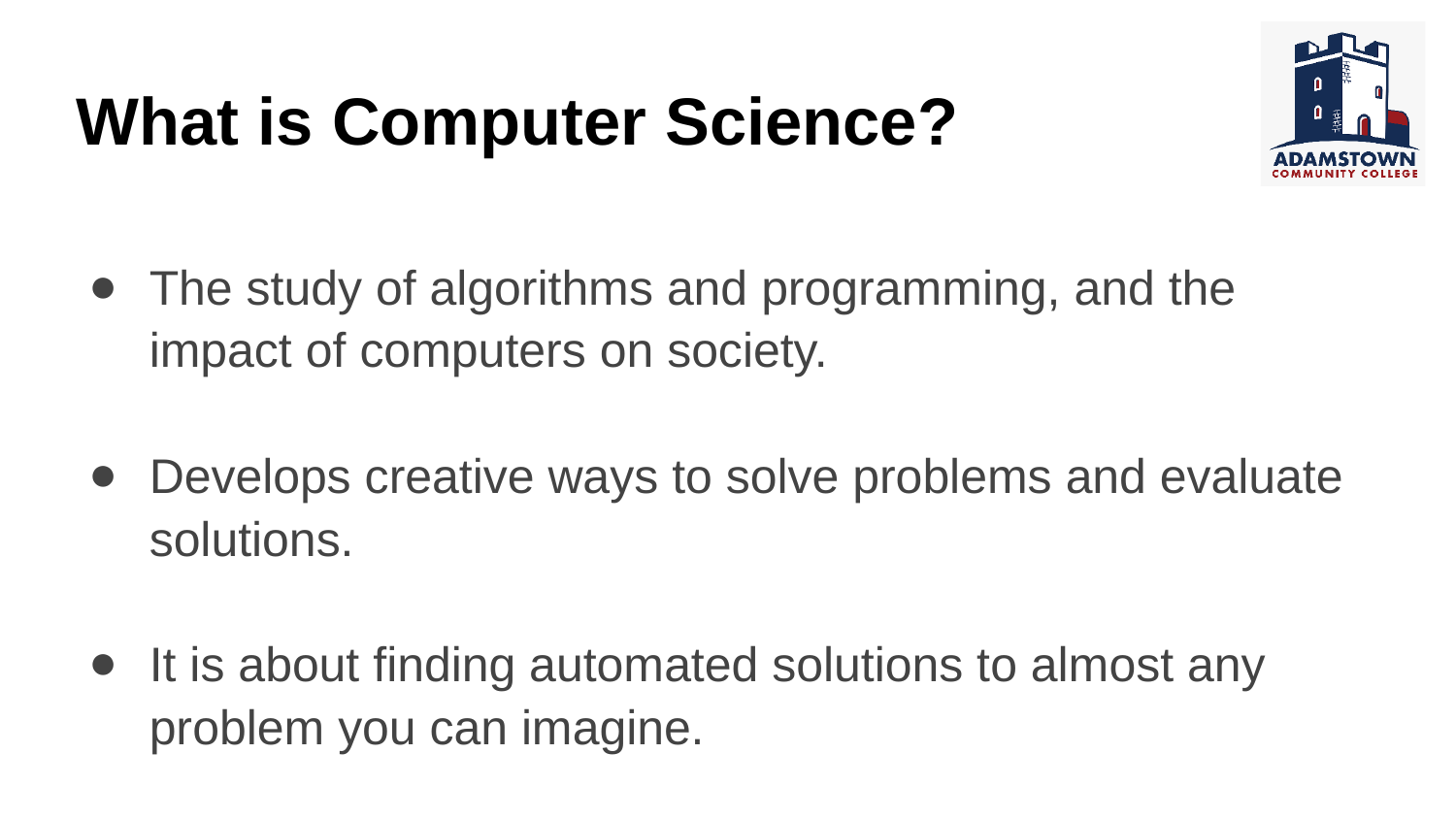

# What is Computer Science?
The study of algorithms and programming, and the impact of computers on society.

Develops creative ways to solve problems and evaluate solutions.

It is about finding automated solutions to almost any problem you can imagine.